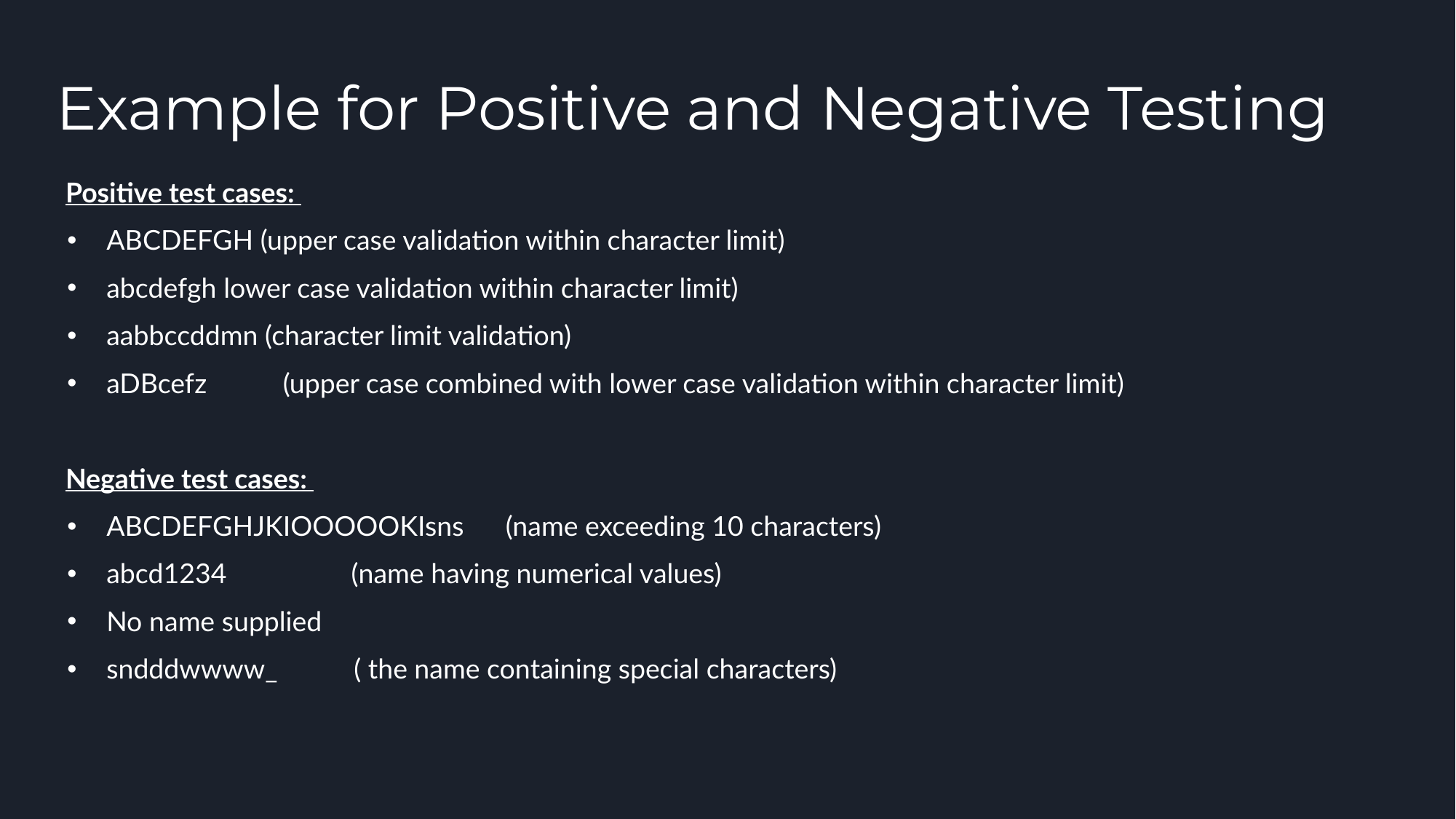

# Example for Positive and Negative Testing
Positive test cases:
ABCDEFGH (upper case validation within character limit)
abcdefgh lower case validation within character limit)
aabbccddmn (character limit validation)
aDBcefz           (upper case combined with lower case validation within character limit)

Negative test cases:
ABCDEFGHJKIOOOOOKIsns      (name exceeding 10 characters)
abcd1234                  (name having numerical values)
No name supplied
sndddwwww_           ( the name containing special characters)